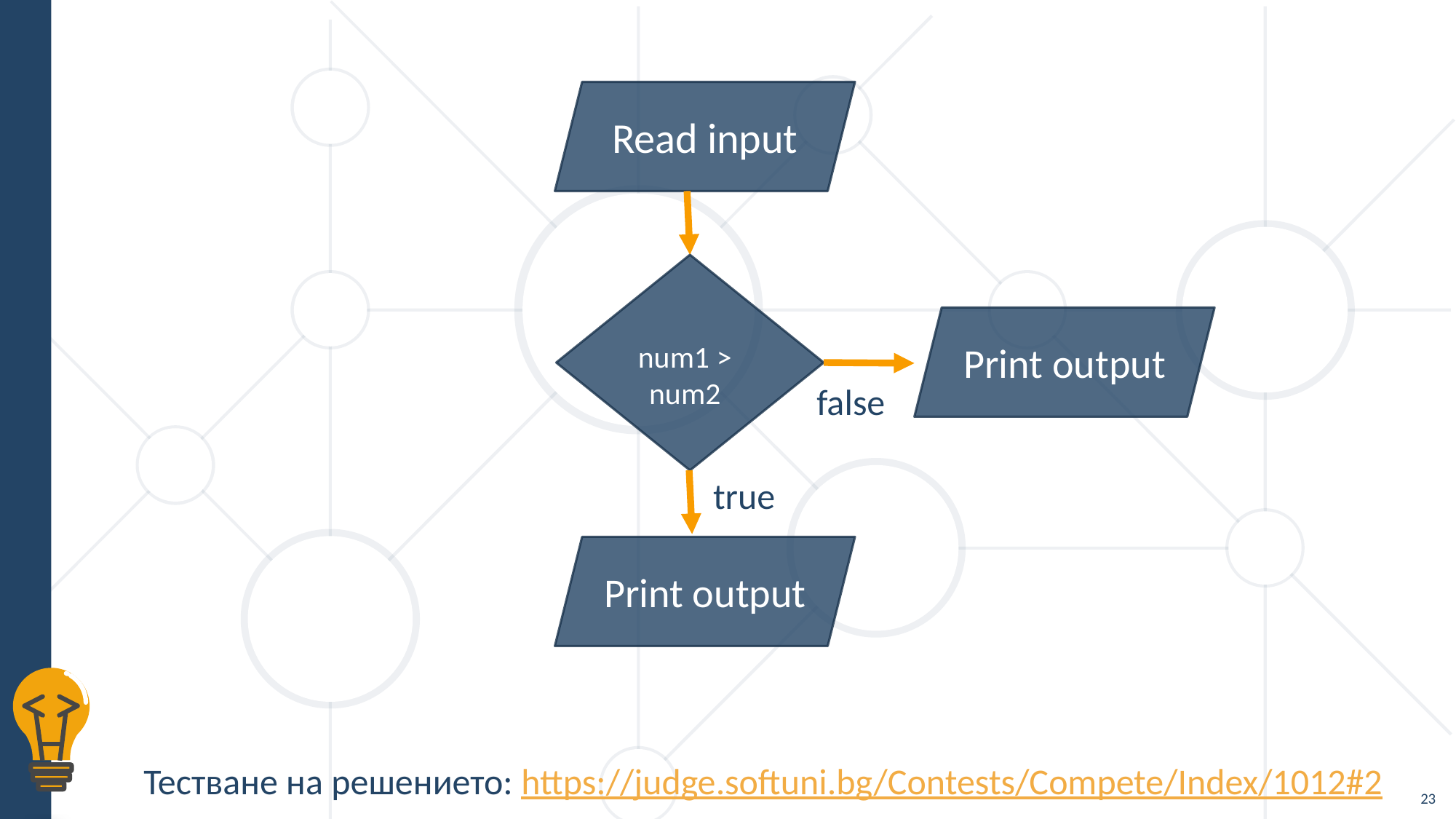

Read input

num1 > num2
Print output
false
true
Print output
Тестване на решението: https://judge.softuni.bg/Contests/Compete/Index/1012#2
23